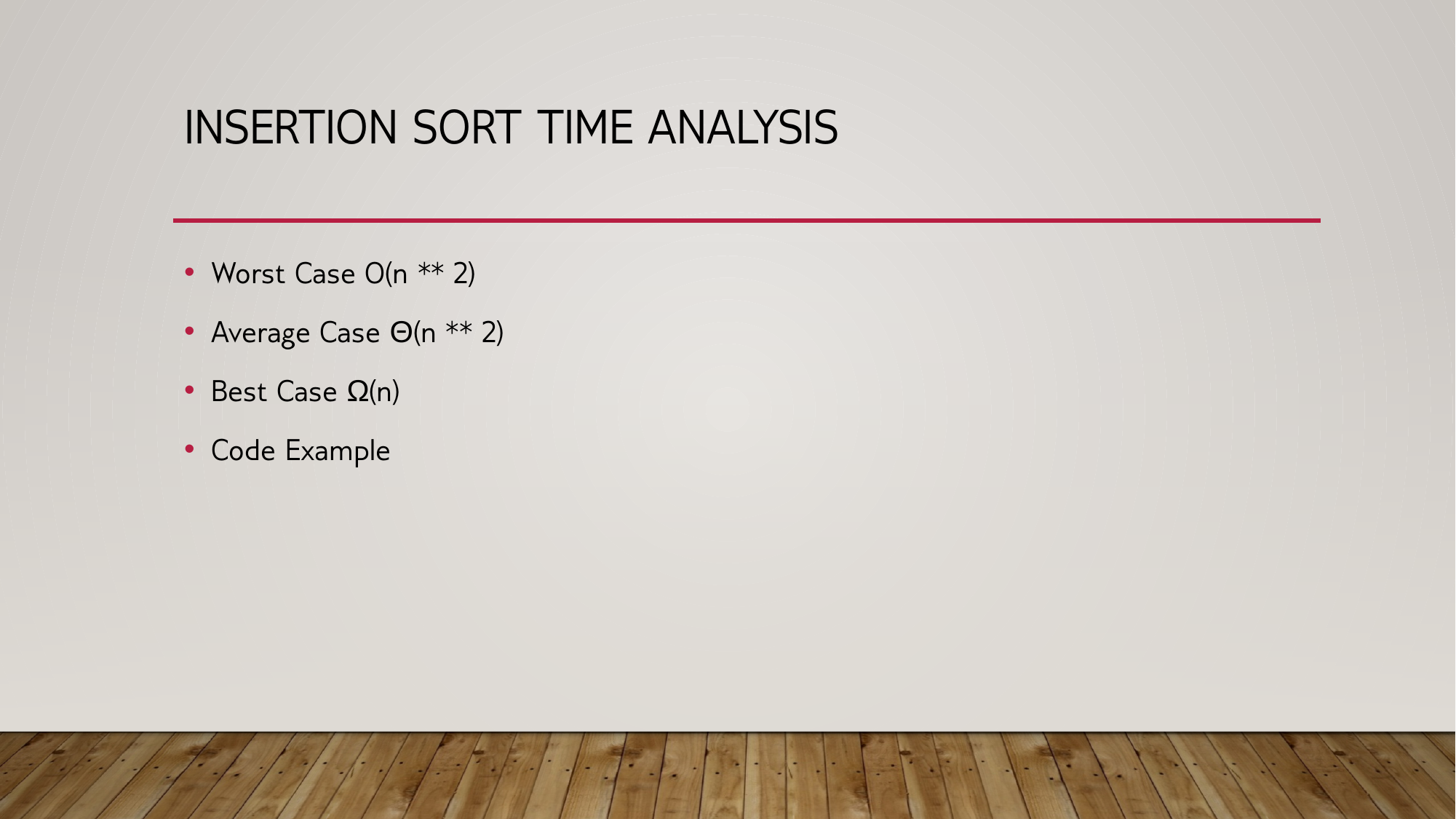

# Insertion Sort time analysis
Worst Case O(n ** 2)
Average Case Θ(n ** 2)
Best Case Ω(n)
Code Example